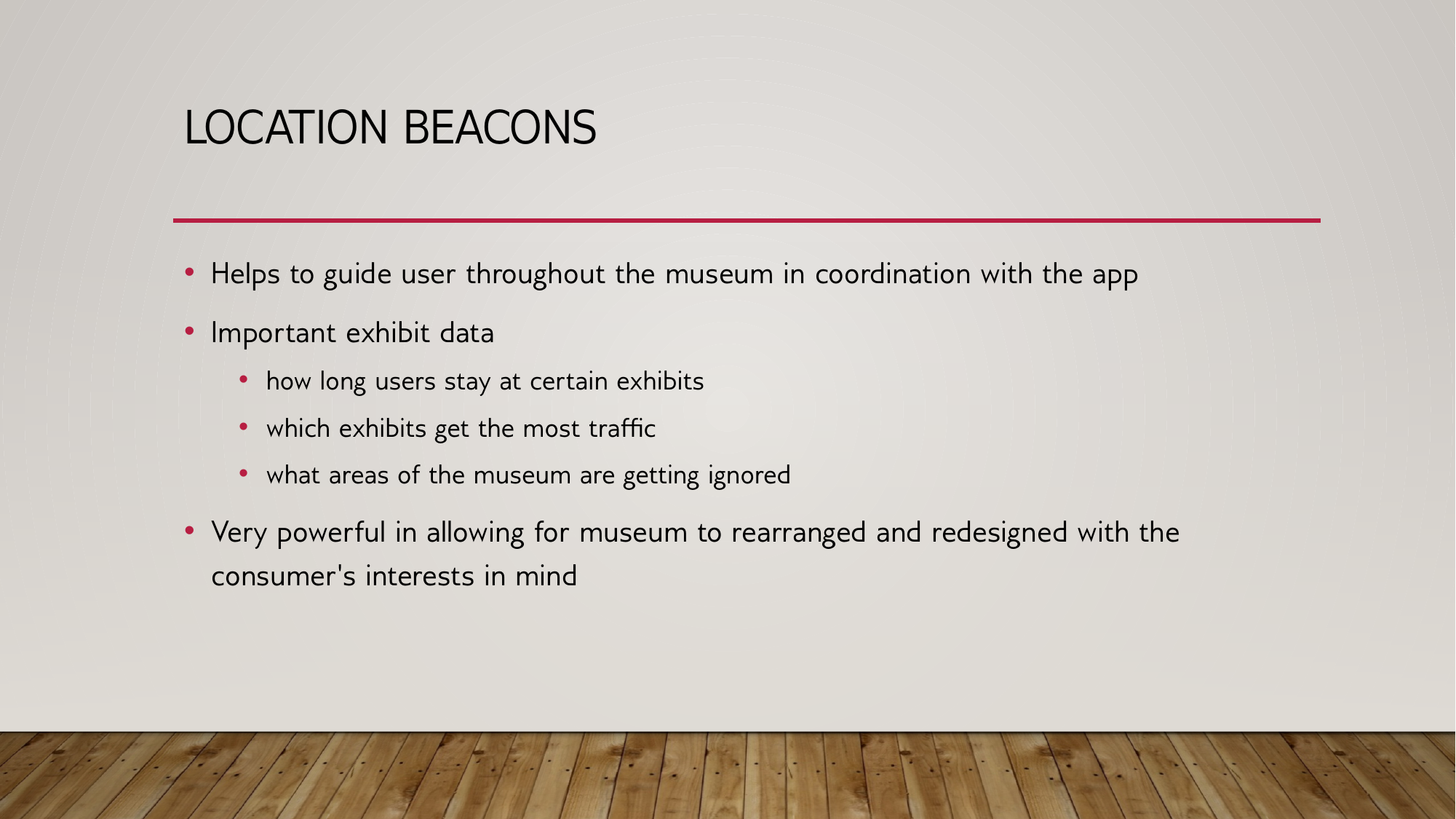

# Location Beacons
Helps to guide user throughout the museum in coordination with the app
Important exhibit data
how long users stay at certain exhibits
which exhibits get the most traffic
what areas of the museum are getting ignored
Very powerful in allowing for museum to rearranged and redesigned with the consumer's interests in mind